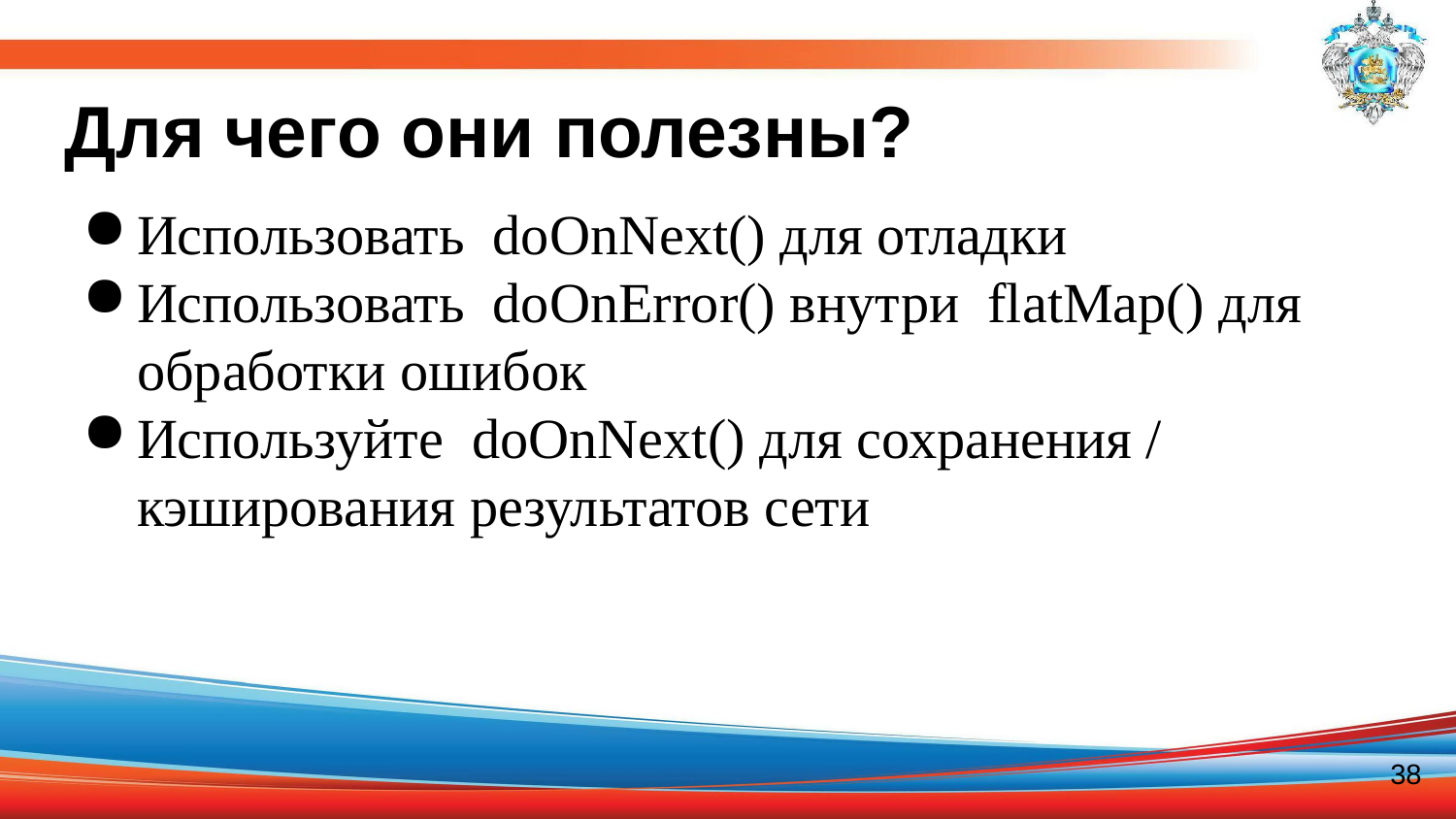

# Для чего они полезны?
Использовать  doOnNext() для отладки
Использовать  doOnError() внутри  flatMap() для обработки ошибок
Используйте  doOnNext() для сохранения / кэширования результатов сети

38